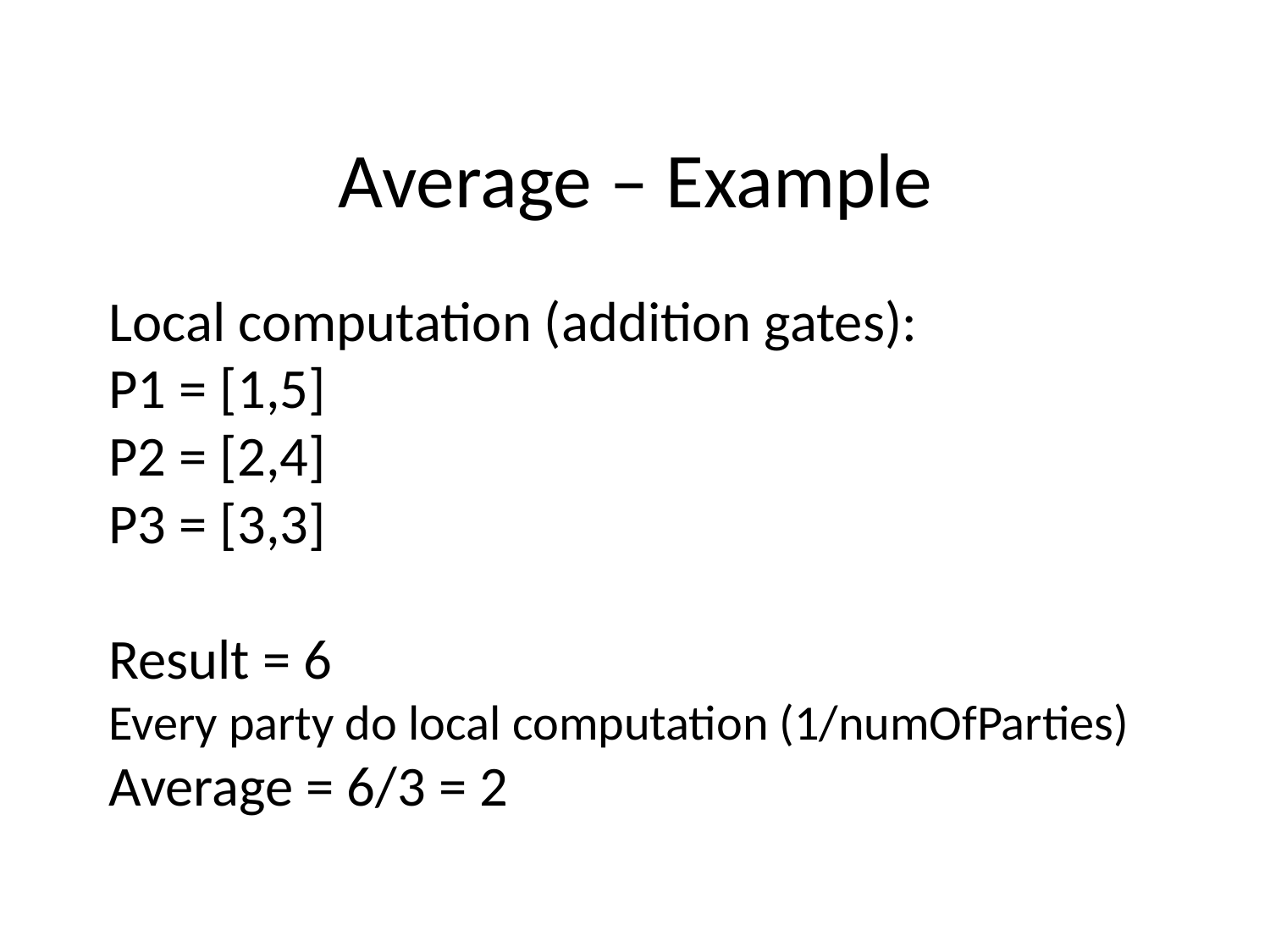

# Average – Example
Local computation (addition gates):
P1 = [1,5]
P2 = [2,4]
P3 = [3,3]

Result = 6
Every party do local computation (1/numOfParties)
Average = 6/3 = 2